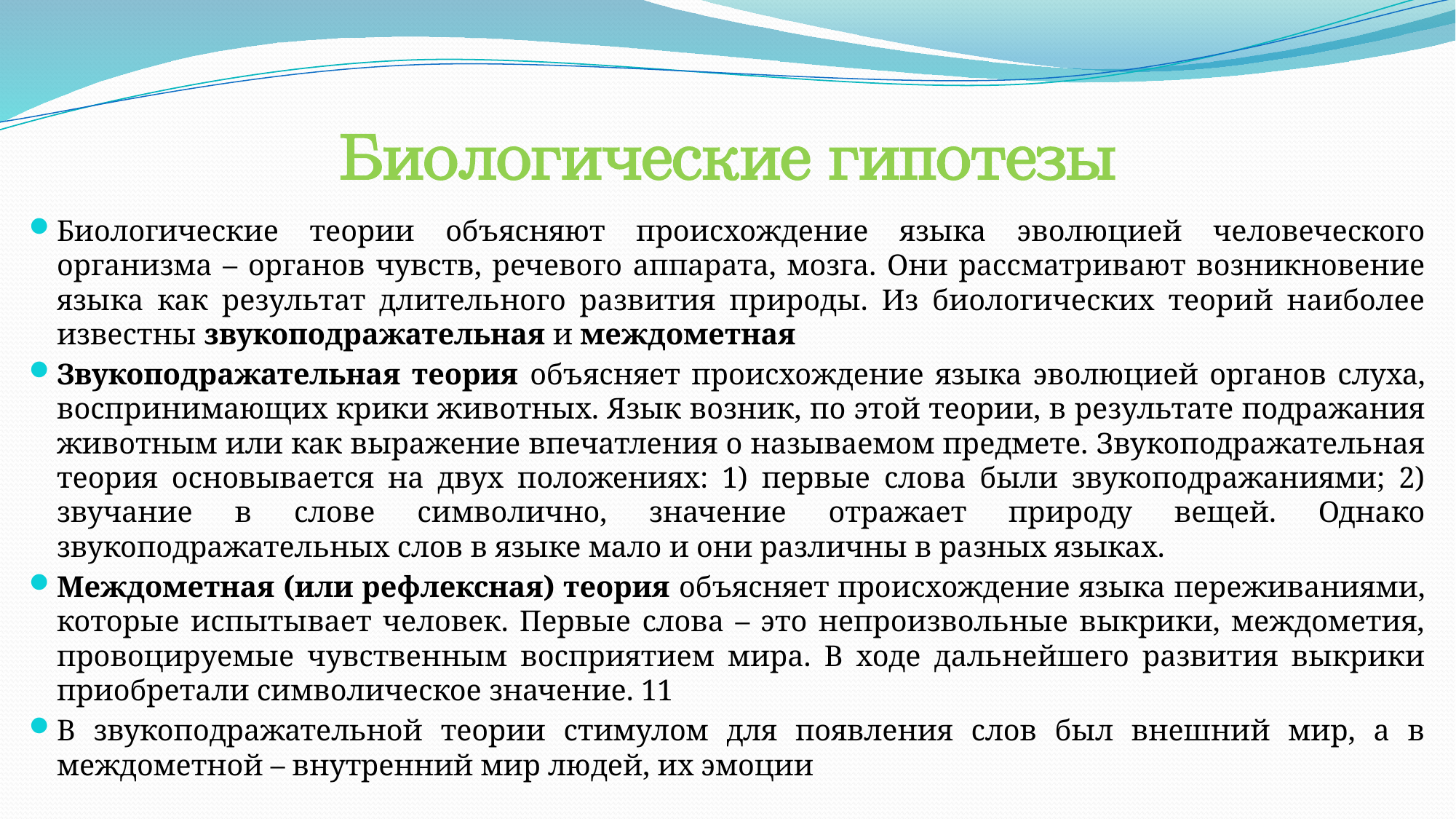

# Биологические гипотезы
Биологические теории объясняют происхождение языка эволюцией человеческого организма – органов чувств, речевого аппарата, мозга. Они рассматривают возникновение языка как результат длительного развития природы. Из биологических теорий наиболее известны звукоподражательная и междометная
Звукоподражательная теория объясняет происхождение языка эволюцией органов слуха, воспринимающих крики животных. Язык возник, по этой теории, в результате подражания животным или как выражение впечатления о называемом предмете. Звукоподражательная теория основывается на двух положениях: 1) первые слова были звукоподражаниями; 2) звучание в слове символично, значение отражает природу вещей. Однако звукоподражательных слов в языке мало и они различны в разных языках.
Междометная (или рефлексная) теория объясняет происхождение языка переживаниями, которые испытывает человек. Первые слова – это непроизвольные выкрики, междометия, провоцируемые чувственным восприятием мира. В ходе дальнейшего развития выкрики приобретали символическое значение. 11
В звукоподражательной теории стимулом для появления слов был внешний мир, а в междометной – внутренний мир людей, их эмоции